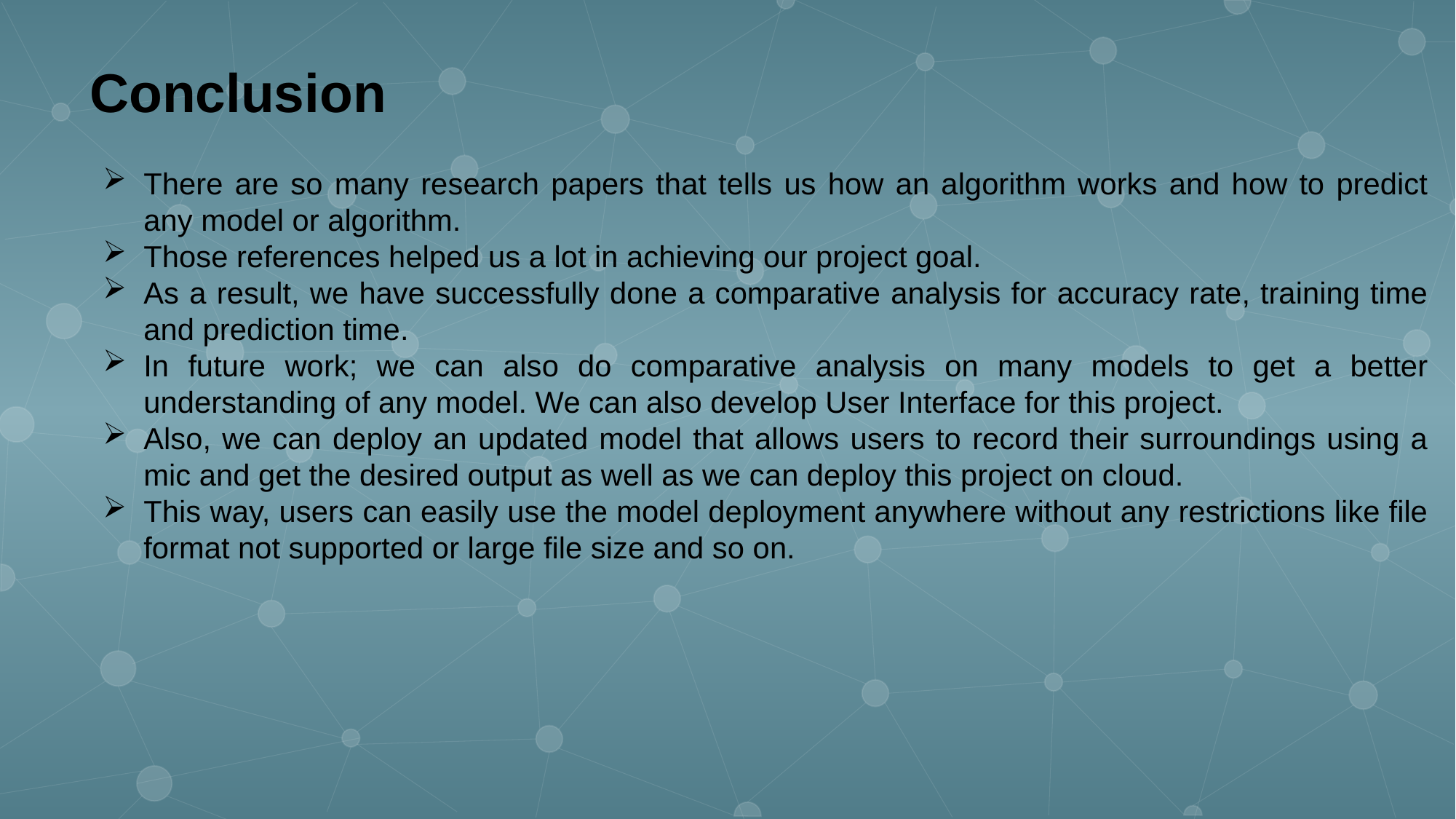

Conclusion
There are so many research papers that tells us how an algorithm works and how to predict any model or algorithm.
Those references helped us a lot in achieving our project goal.
As a result, we have successfully done a comparative analysis for accuracy rate, training time and prediction time.
In future work; we can also do comparative analysis on many models to get a better understanding of any model. We can also develop User Interface for this project.
Also, we can deploy an updated model that allows users to record their surroundings using a mic and get the desired output as well as we can deploy this project on cloud.
This way, users can easily use the model deployment anywhere without any restrictions like file format not supported or large file size and so on.